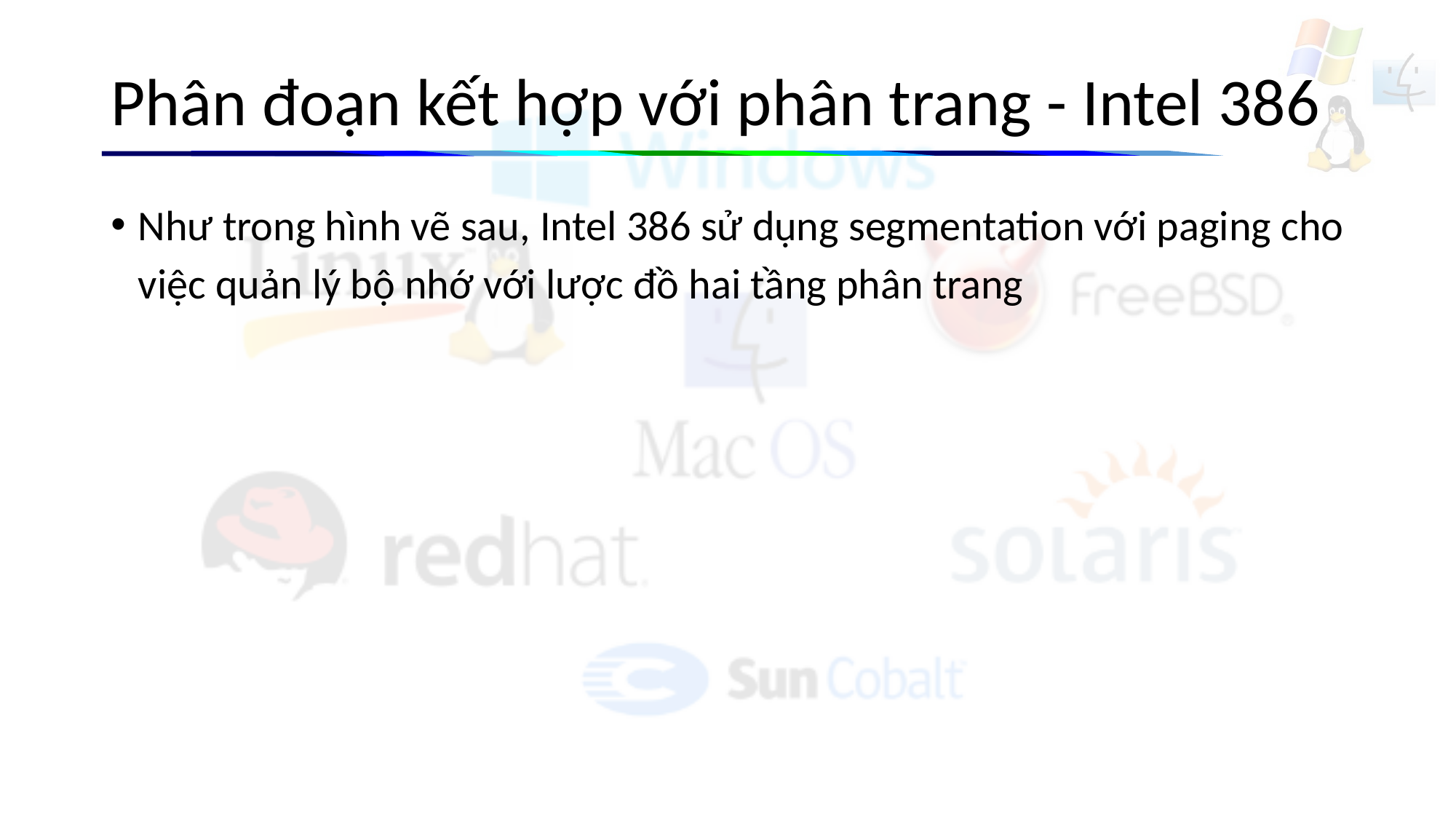

# Phân đoạn kết hợp với phân trang - Intel 386
Như trong hình vẽ sau, Intel 386 sử dụng segmentation với paging cho việc quản lý bộ nhớ với lược đồ hai tầng phân trang